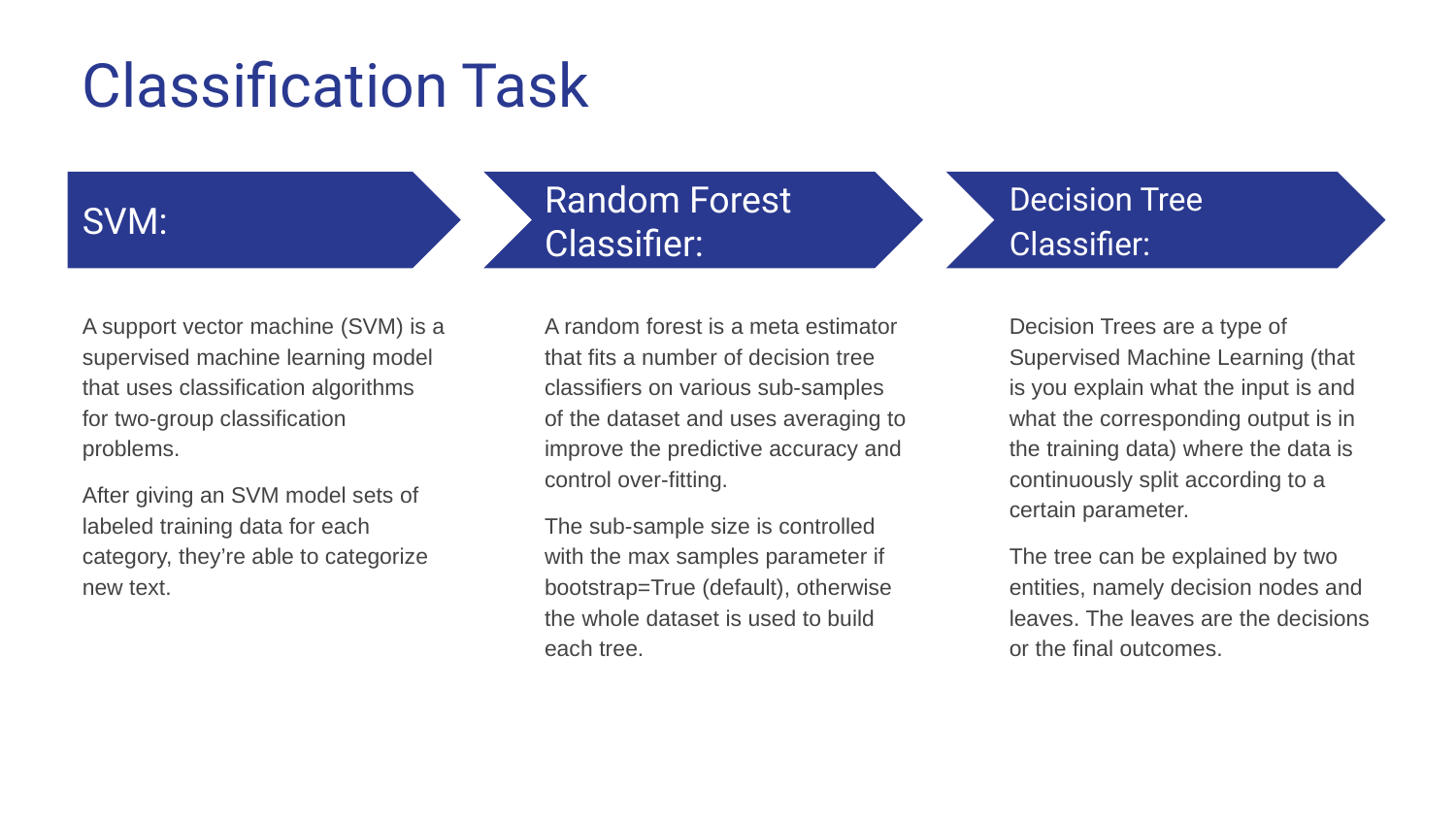

# Classification Task

Decision Tree Classifier:

SVM:
Random Forest Classifier:
A support vector machine (SVM) is a supervised machine learning model that uses classification algorithms for two-group classification problems.
After giving an SVM model sets of labeled training data for each category, they’re able to categorize new text.

A random forest is a meta estimator that fits a number of decision tree classifiers on various sub-samples of the dataset and uses averaging to improve the predictive accuracy and control over-fitting.
The sub-sample size is controlled with the max samples parameter if bootstrap=True (default), otherwise the whole dataset is used to build each tree.

Decision Trees are a type of Supervised Machine Learning (that is you explain what the input is and what the corresponding output is in the training data) where the data is continuously split according to a certain parameter.
The tree can be explained by two entities, namely decision nodes and leaves. The leaves are the decisions or the final outcomes.